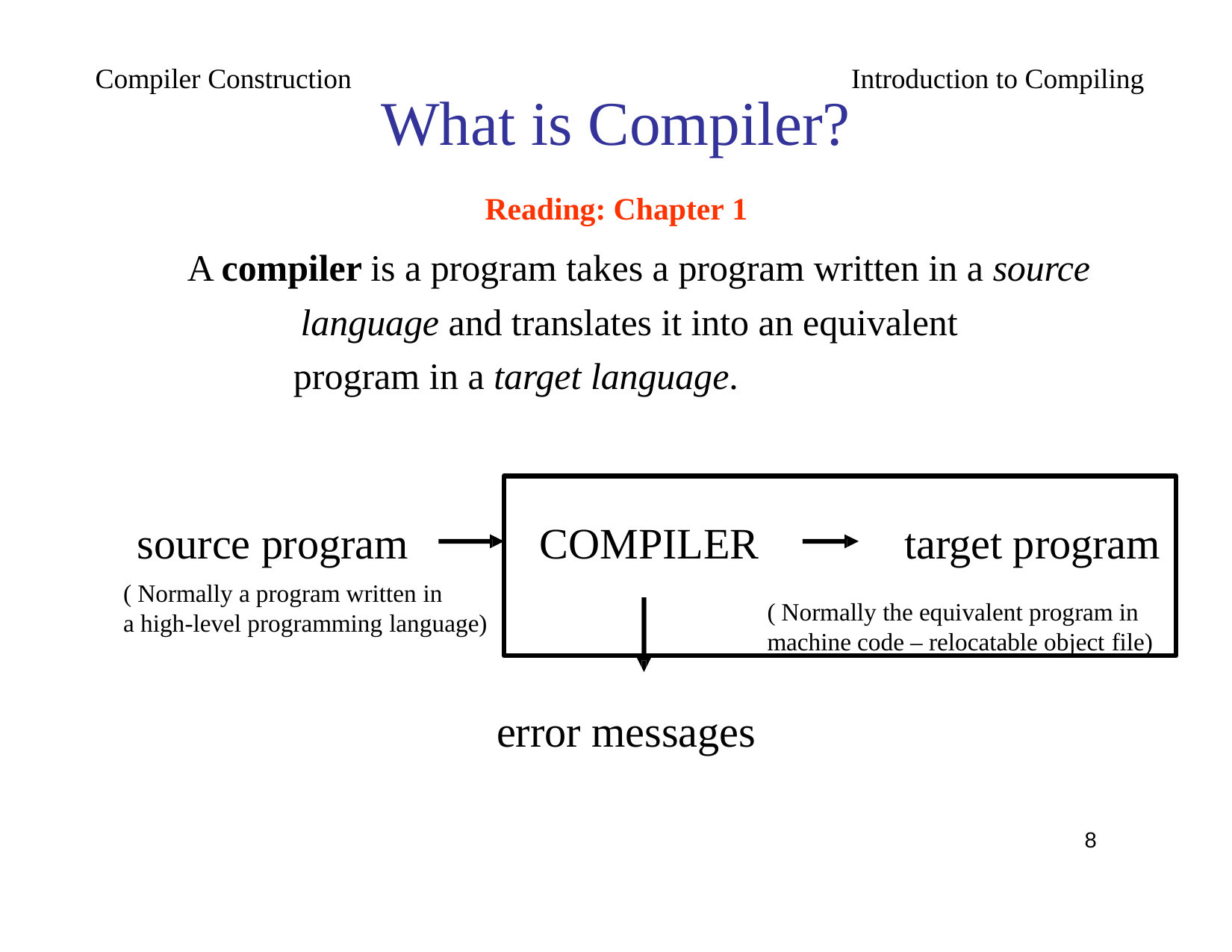

Compiler Construction
Introduction to Compiling
# What is Compiler?
Reading: Chapter 1
A compiler is a program takes a program written in a source  language and translates it into an equivalent
program in a target language.
COMPILER	target program
( Normally the equivalent program in  machine code – relocatable object file)
source program
( Normally a program written in
a high-level programming language)

error messages
8